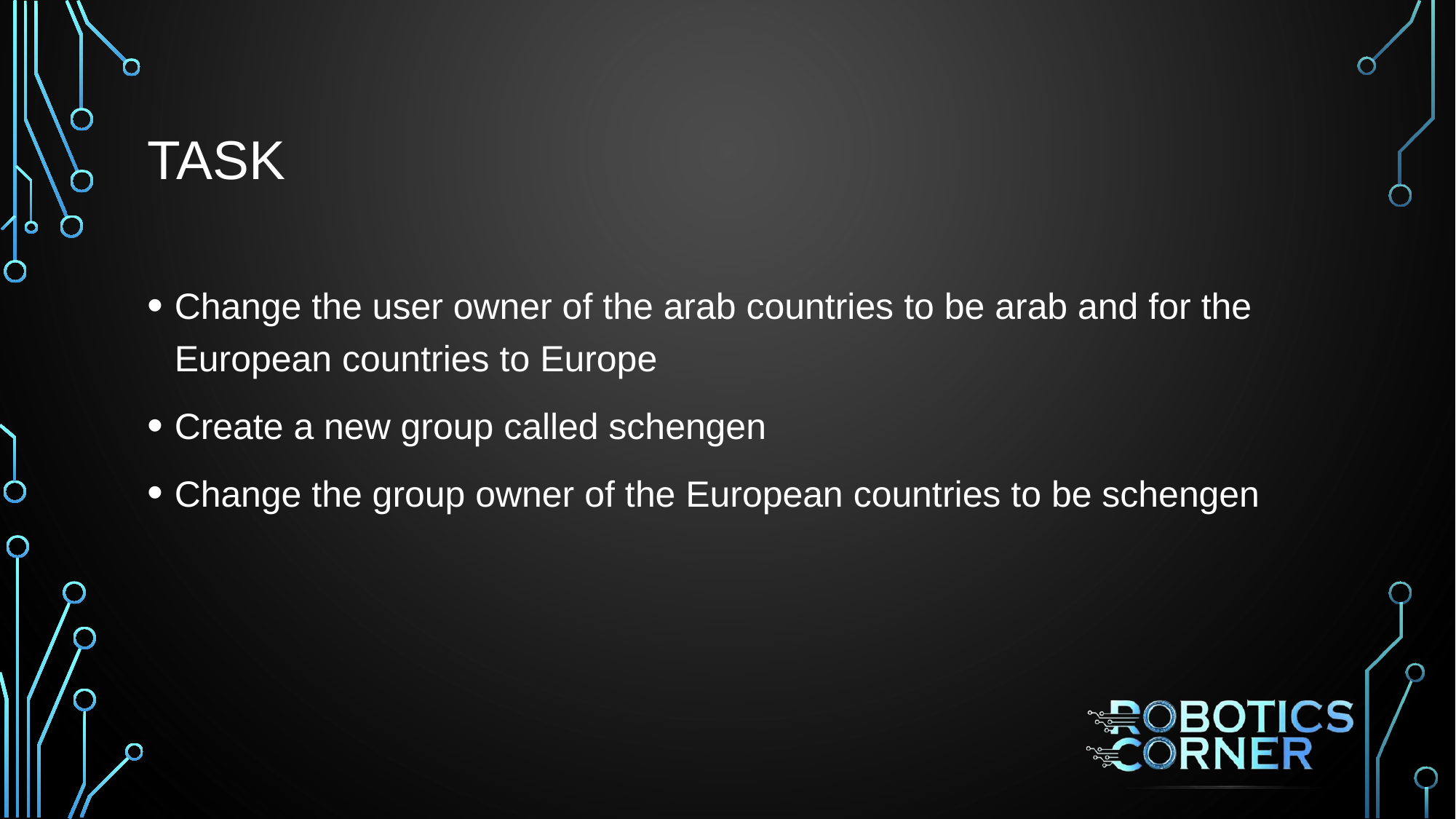

# task
Change the user owner of the arab countries to be arab and for the European countries to Europe
Create a new group called schengen
Change the group owner of the European countries to be schengen